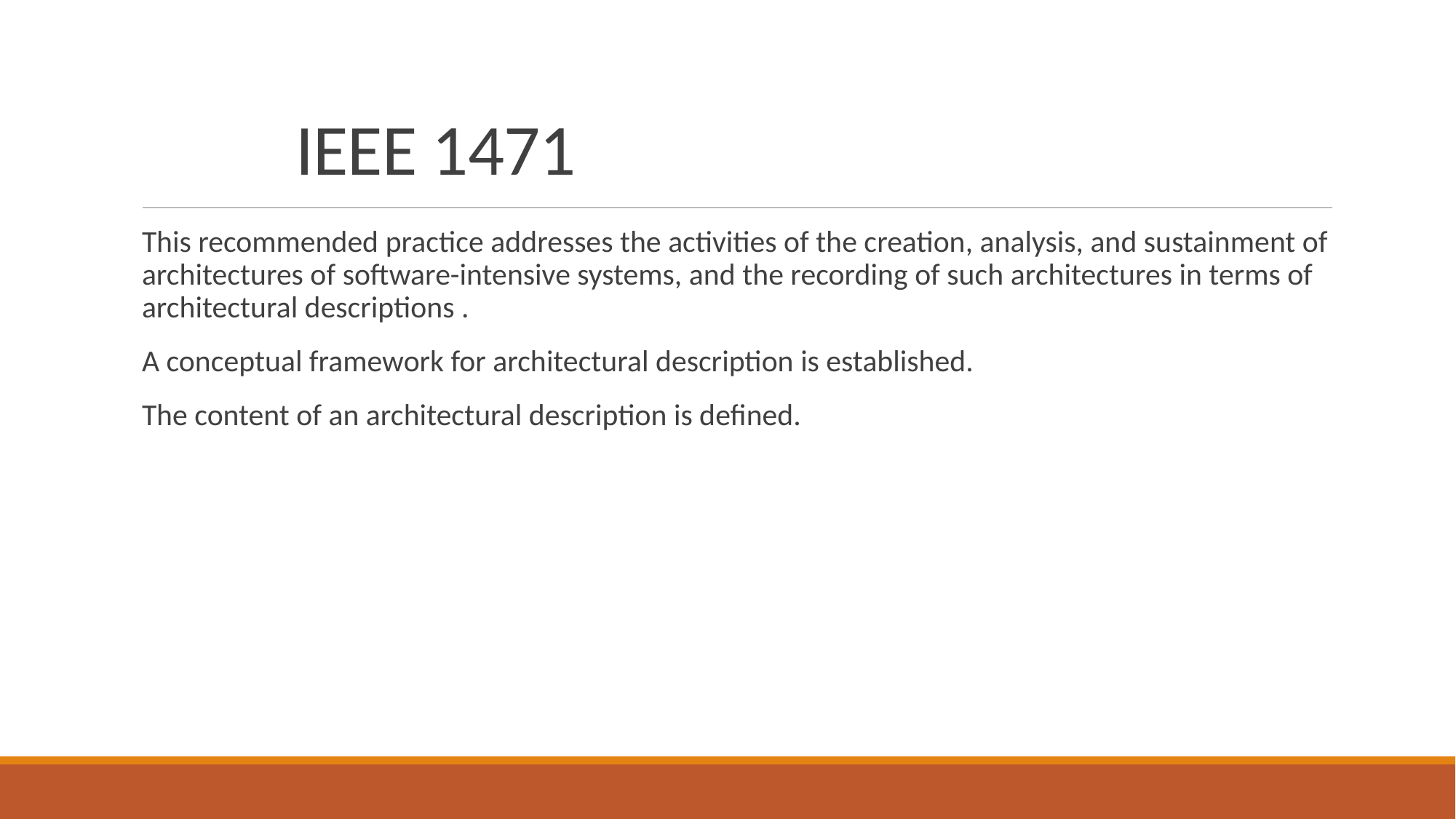

# IEEE 1471
This recommended practice addresses the activities of the creation, analysis, and sustainment of architectures of software-intensive systems, and the recording of such architectures in terms of architectural descriptions .
A conceptual framework for architectural description is established.
The content of an architectural description is defined.